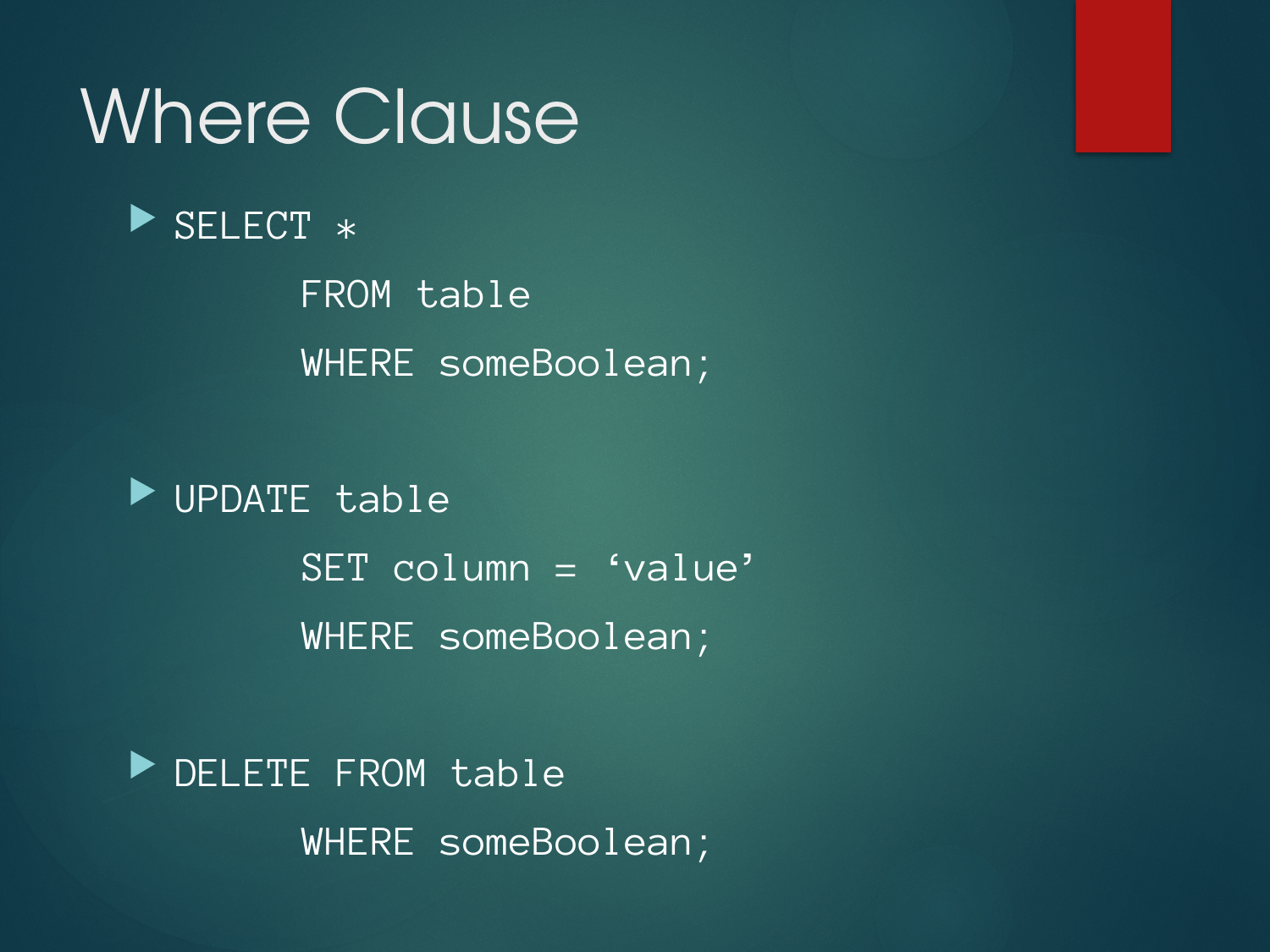

# Where Clause
SELECT *
		FROM table
		WHERE someBoolean;

UPDATE table
		SET column = ‘value’
		WHERE someBoolean;

DELETE FROM table
		WHERE someBoolean;